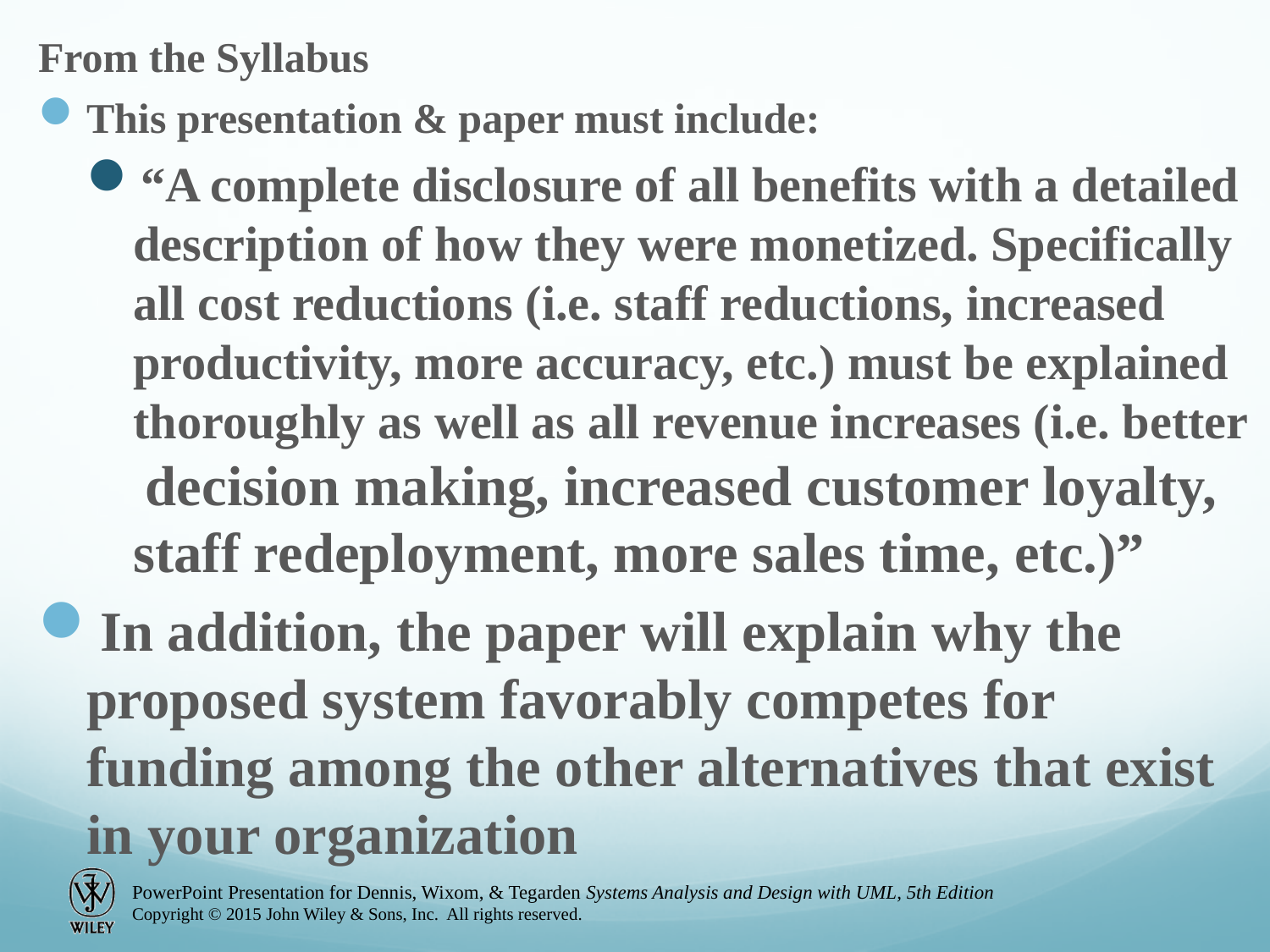

From the Syllabus
This presentation & paper must include:
“A complete disclosure of all benefits with a detailed description of how they were monetized. Specifically all cost reductions (i.e. staff reductions, increased productivity, more accuracy, etc.) must be explained thoroughly as well as all revenue increases (i.e. better  decision making, increased customer loyalty, staff redeployment, more sales time, etc.)”
In addition, the paper will explain why the proposed system favorably competes for funding among the other alternatives that exist in your organization